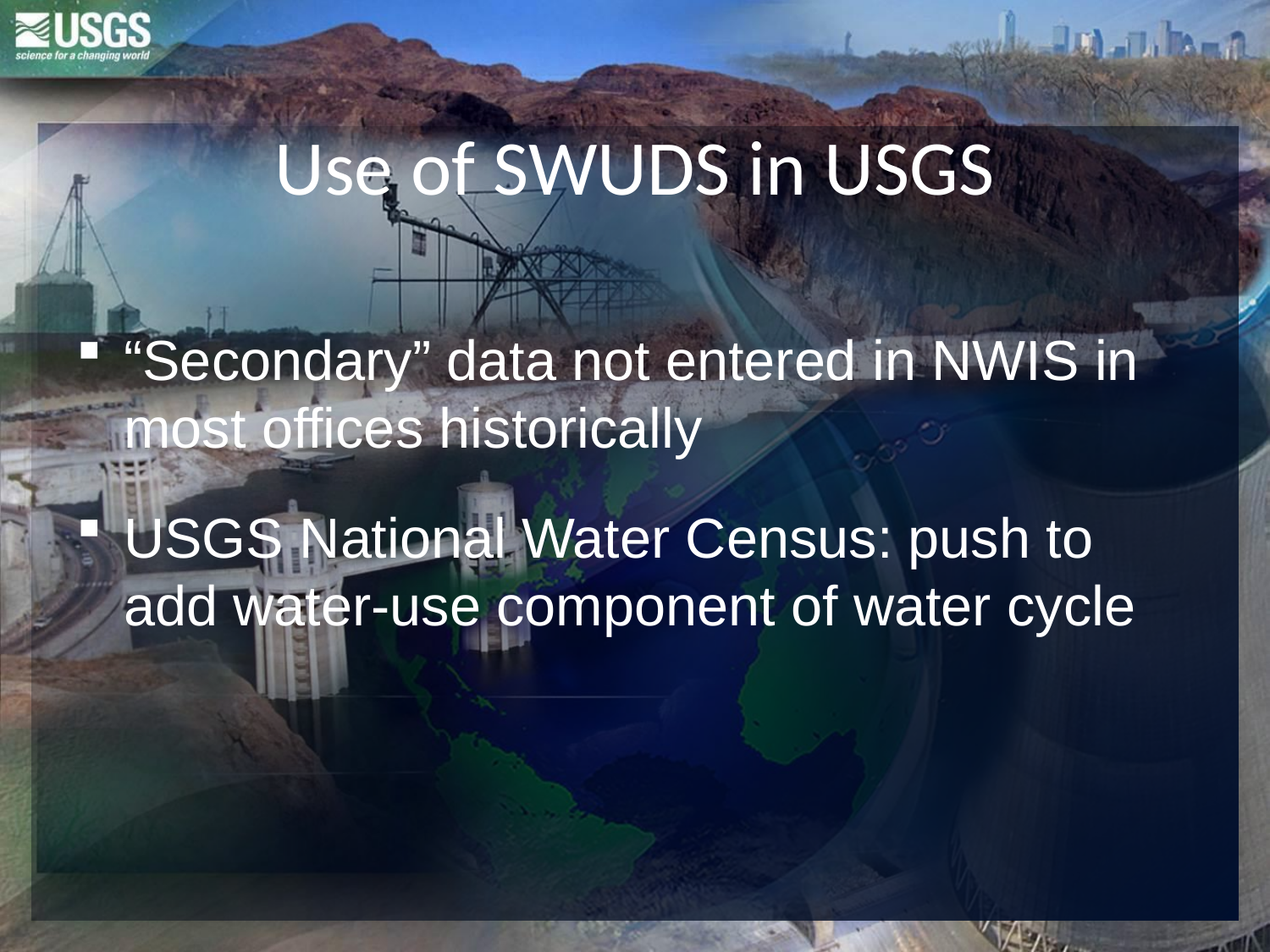

# Use of SWUDS in USGS
“Secondary” data not entered in NWIS in most offices historically
USGS National Water Census: push to add water-use component of water cycle